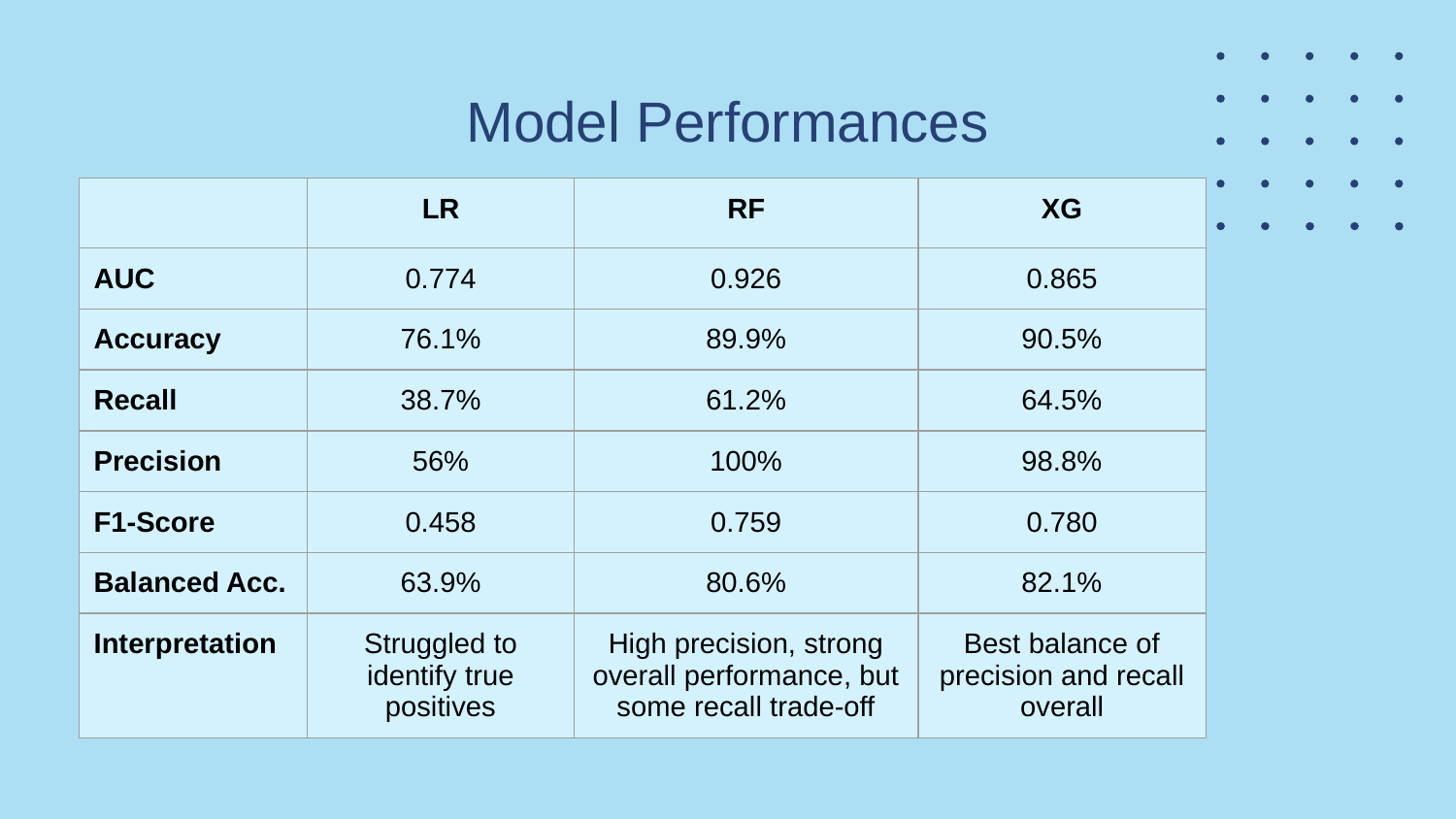

# Model Performances
|  | LR | RF | XG |
| --- | --- | --- | --- |
| AUC | 0.774 | 0.926 | 0.865 |
| Accuracy | 76.1% | 89.9% | 90.5% |
| Recall | 38.7% | 61.2% | 64.5% |
| Precision | 56% | 100% | 98.8% |
| F1-Score | 0.458 | 0.759 | 0.780 |
| Balanced Acc. | 63.9% | 80.6% | 82.1% |
| Interpretation | Struggled to identify true positives | High precision, strong overall performance, but some recall trade-off | Best balance of precision and recall overall |